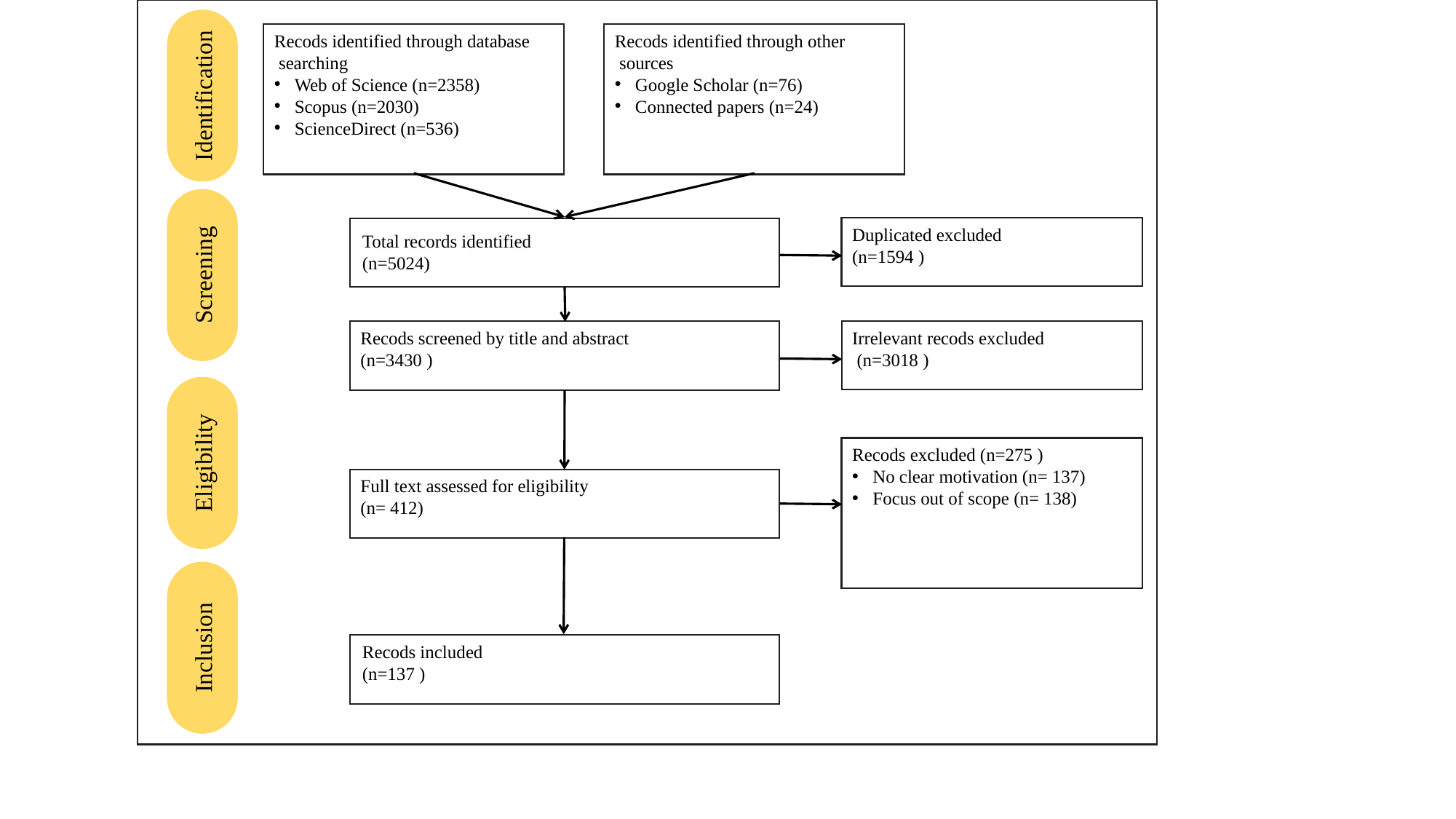

Recods identified through database
 searching
Web of Science (n=2358)
Scopus (n=2030)
ScienceDirect (n=536)

Recods identified through other
 sources
Google Scholar (n=76)
Connected papers (n=24)

Identification

Duplicated excluded
(n=1594 )

Total records identified
(n=5024)
Screening
Recods screened by title and abstract
(n=3430 )

Irrelevant recods excluded
 (n=3018 )

Eligibility

Recods excluded (n=275 )
No clear motivation (n= 137)
Focus out of scope (n= 138)

Full text assessed for eligibility
(n= 412)

Inclusion

Recods included
(n=137 )